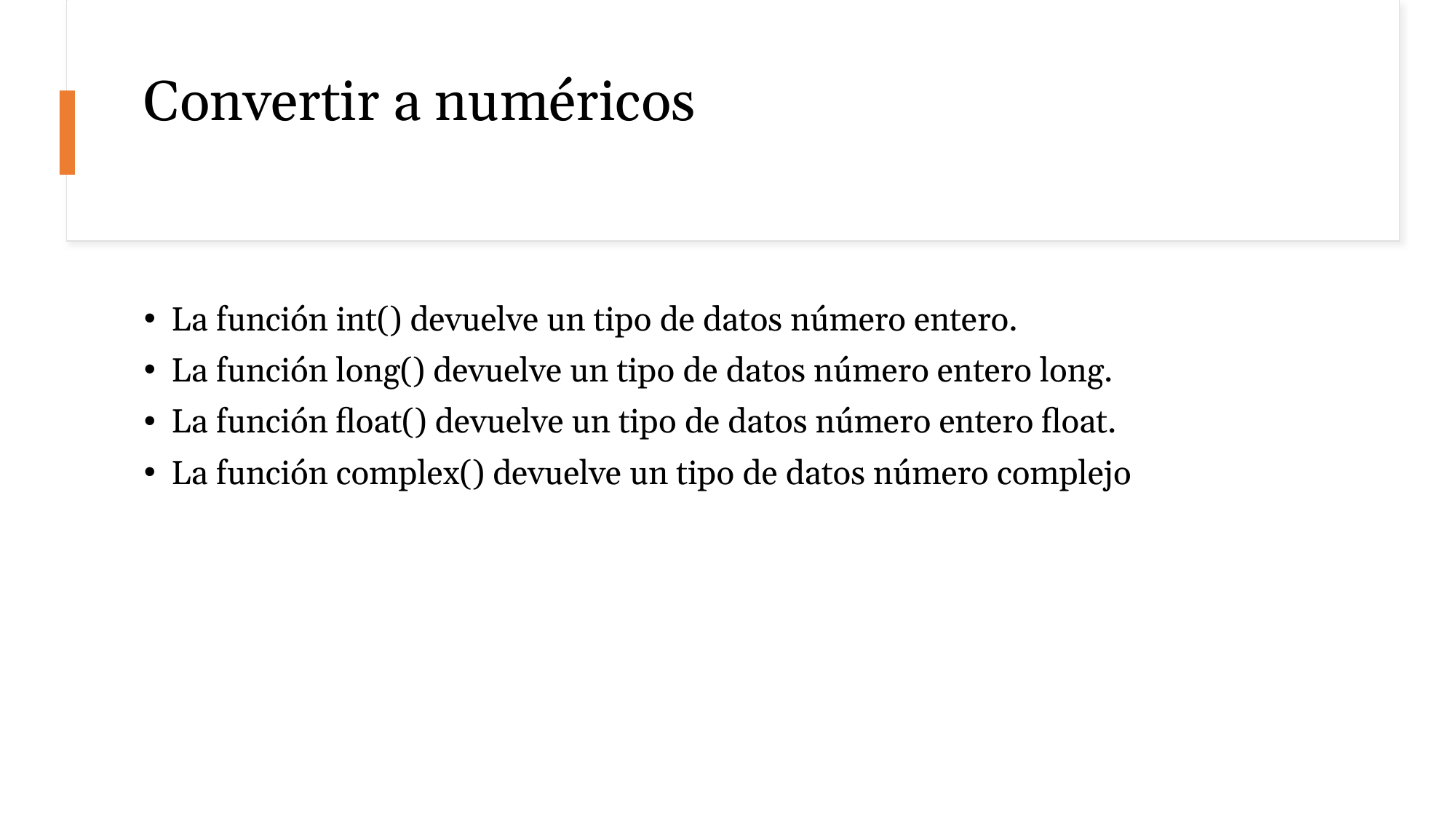

# Convertir a numéricos

La función int() devuelve un tipo de datos número entero.
La función long() devuelve un tipo de datos número entero long.
La función float() devuelve un tipo de datos número entero float.
La función complex() devuelve un tipo de datos número complejo